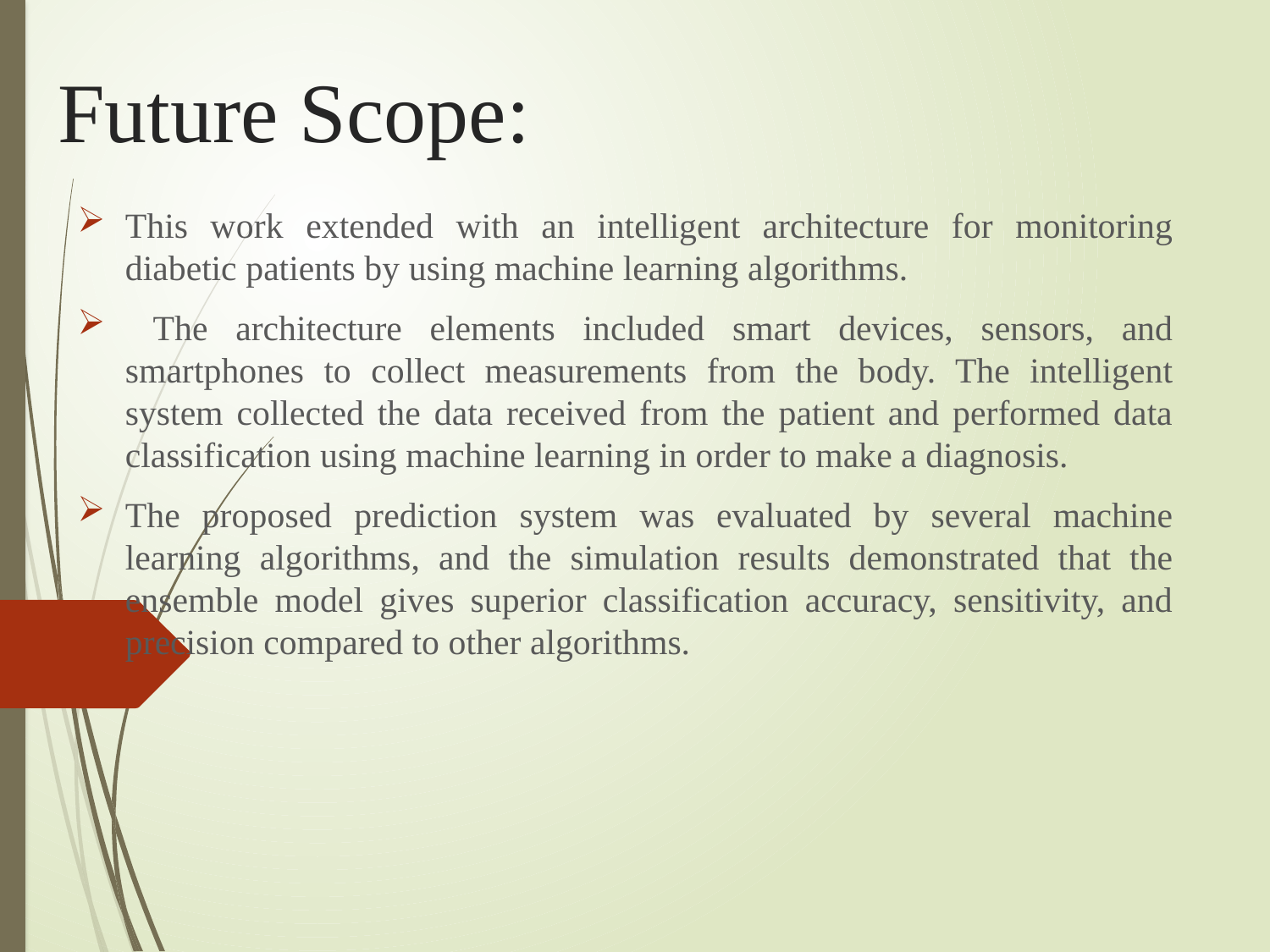

# Future Scope:
This work extended with an intelligent architecture for monitoring diabetic patients by using machine learning algorithms.
 The architecture elements included smart devices, sensors, and smartphones to collect measurements from the body. The intelligent system collected the data received from the patient and performed data classification using machine learning in order to make a diagnosis.
The proposed prediction system was evaluated by several machine learning algorithms, and the simulation results demonstrated that the ensemble model gives superior classification accuracy, sensitivity, and precision compared to other algorithms.